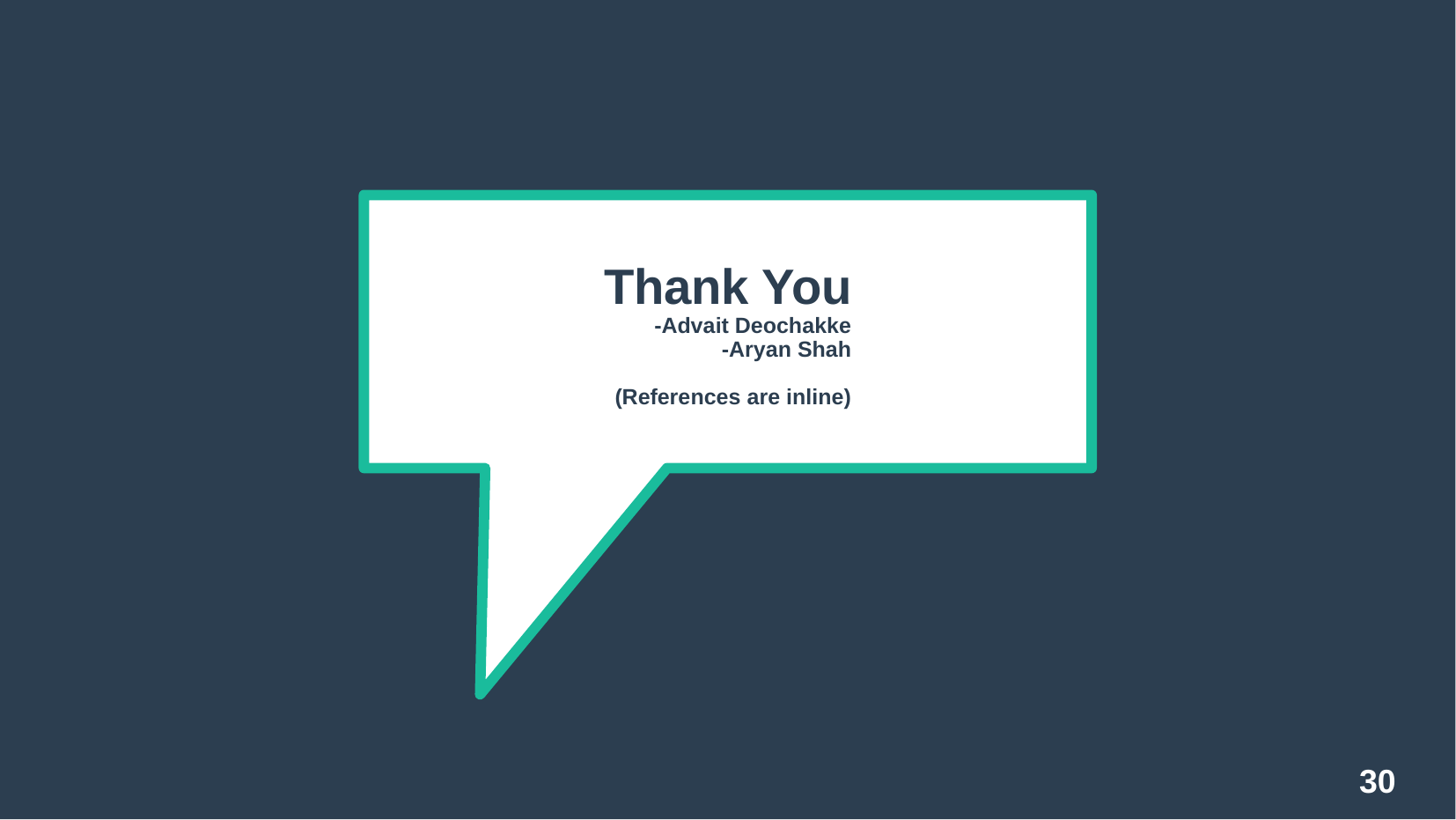

# Thank You -Advait Deochakke -Aryan Shah (References are inline)
30